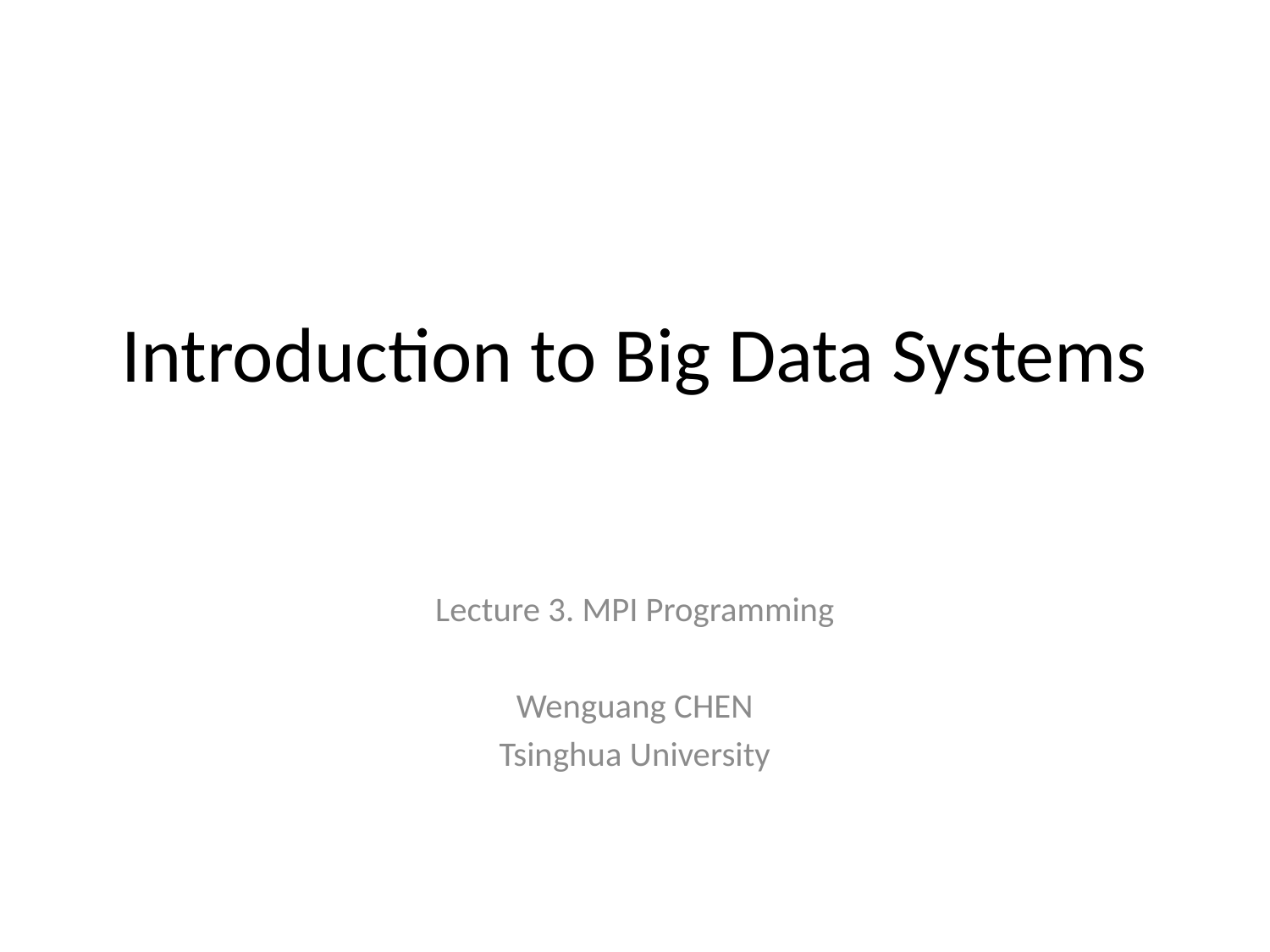

# Introduction to Big Data Systems
Lecture 3. MPI Programming

Wenguang CHEN
Tsinghua University